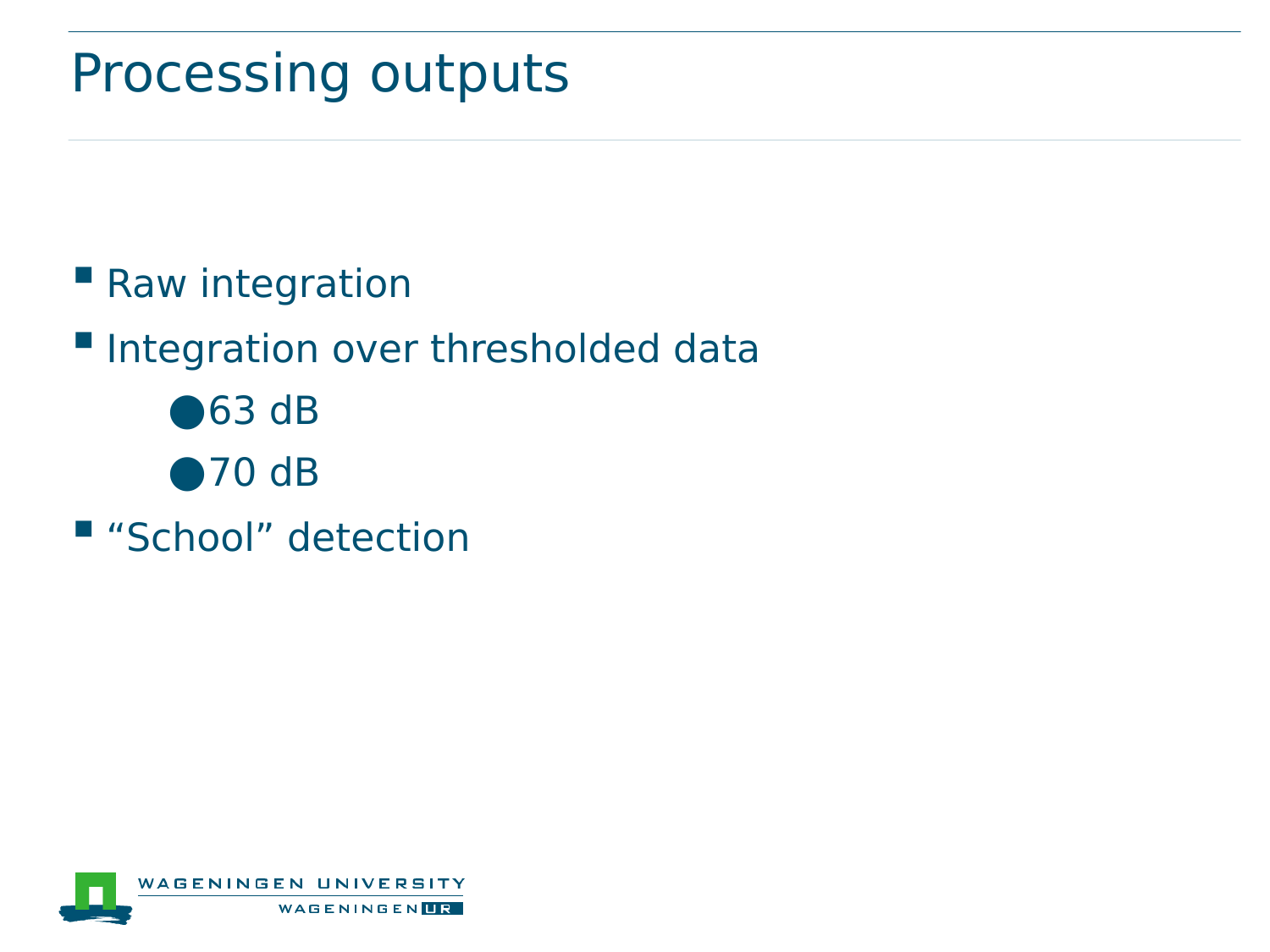

# Processing outputs
Raw integration
Integration over thresholded data
63 dB
70 dB
“School” detection